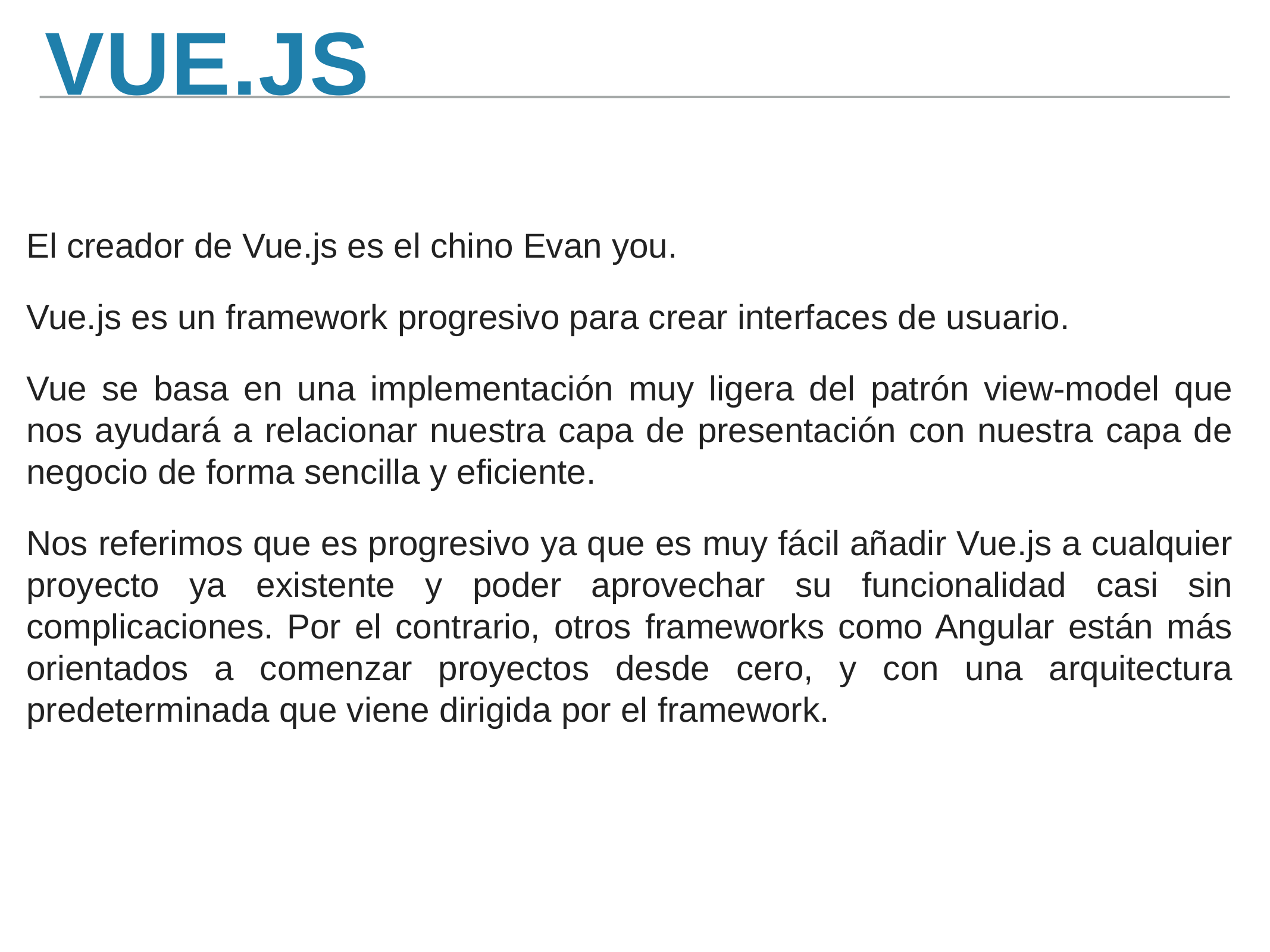

VUE.JS
El creador de Vue.js es el chino Evan you.
Vue.js es un framework progresivo para crear interfaces de usuario.
Vue se basa en una implementación muy ligera del patrón view-model que nos ayudará a relacionar nuestra capa de presentación con nuestra capa de negocio de forma sencilla y eficiente.
Nos referimos que es progresivo ya que es muy fácil añadir Vue.js a cualquier proyecto ya existente y poder aprovechar su funcionalidad casi sin complicaciones. Por el contrario, otros frameworks como Angular están más orientados a comenzar proyectos desde cero, y con una arquitectura predeterminada que viene dirigida por el framework.